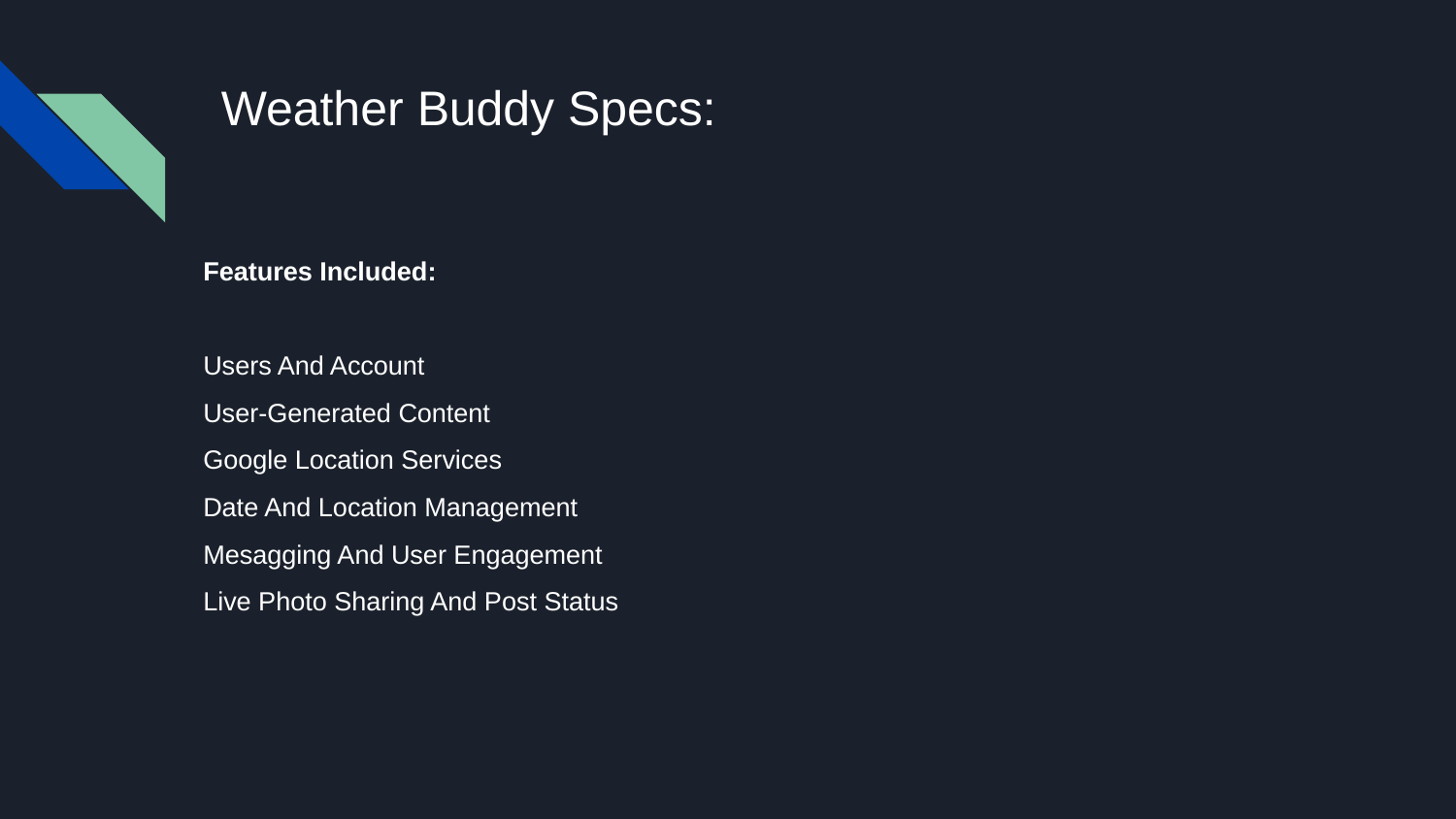

# Weather Buddy Specs:
Features Included:
Users And Account
User-Generated Content
Google Location Services
Date And Location Management
Mesagging And User Engagement
Live Photo Sharing And Post Status